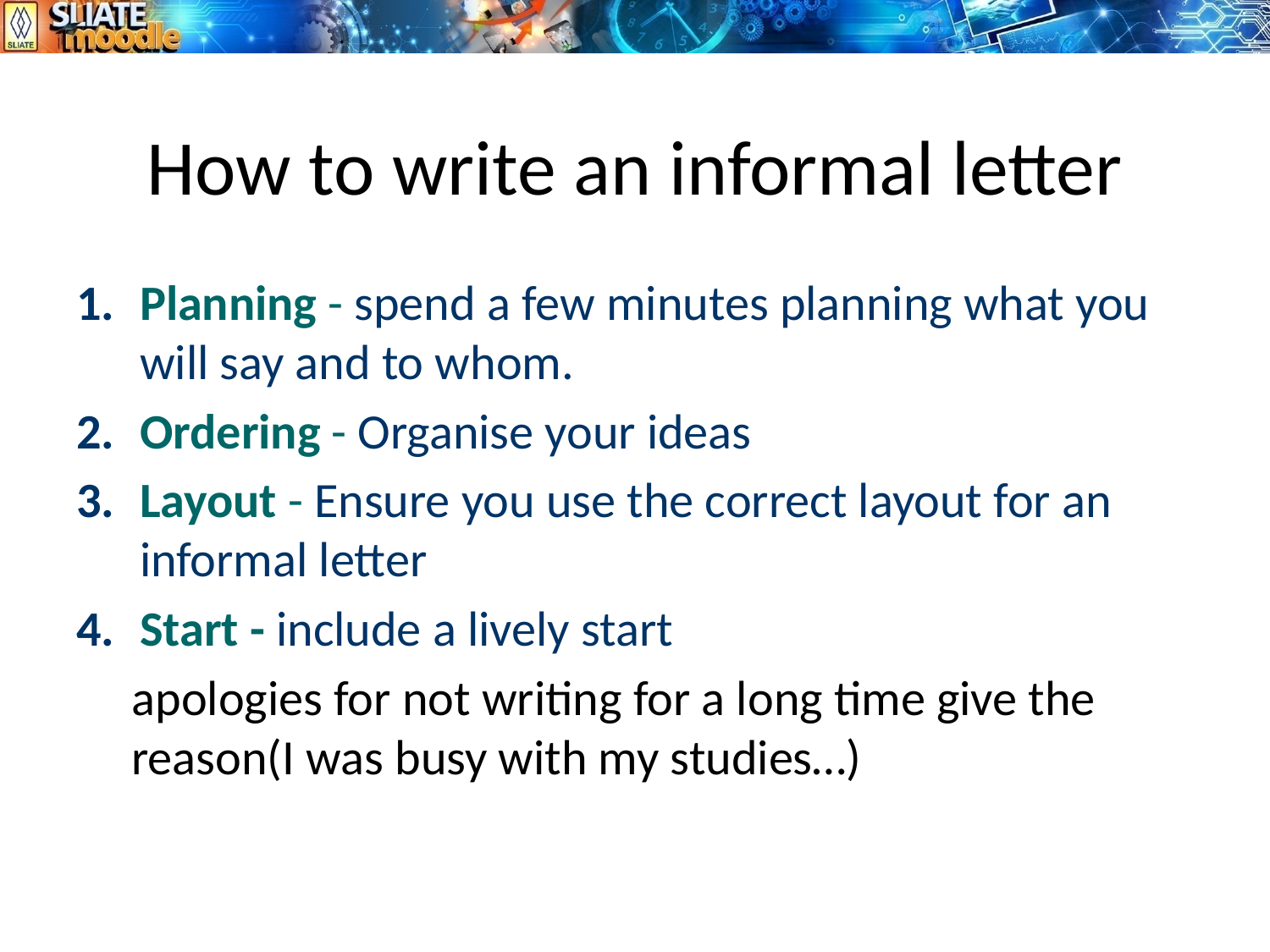

# How to write an informal letter
Planning - spend a few minutes planning what you will say and to whom.
Ordering - Organise your ideas
Layout - Ensure you use the correct layout for an informal letter
Start - include a lively start
apologies for not writing for a long time give the reason(I was busy with my studies…)